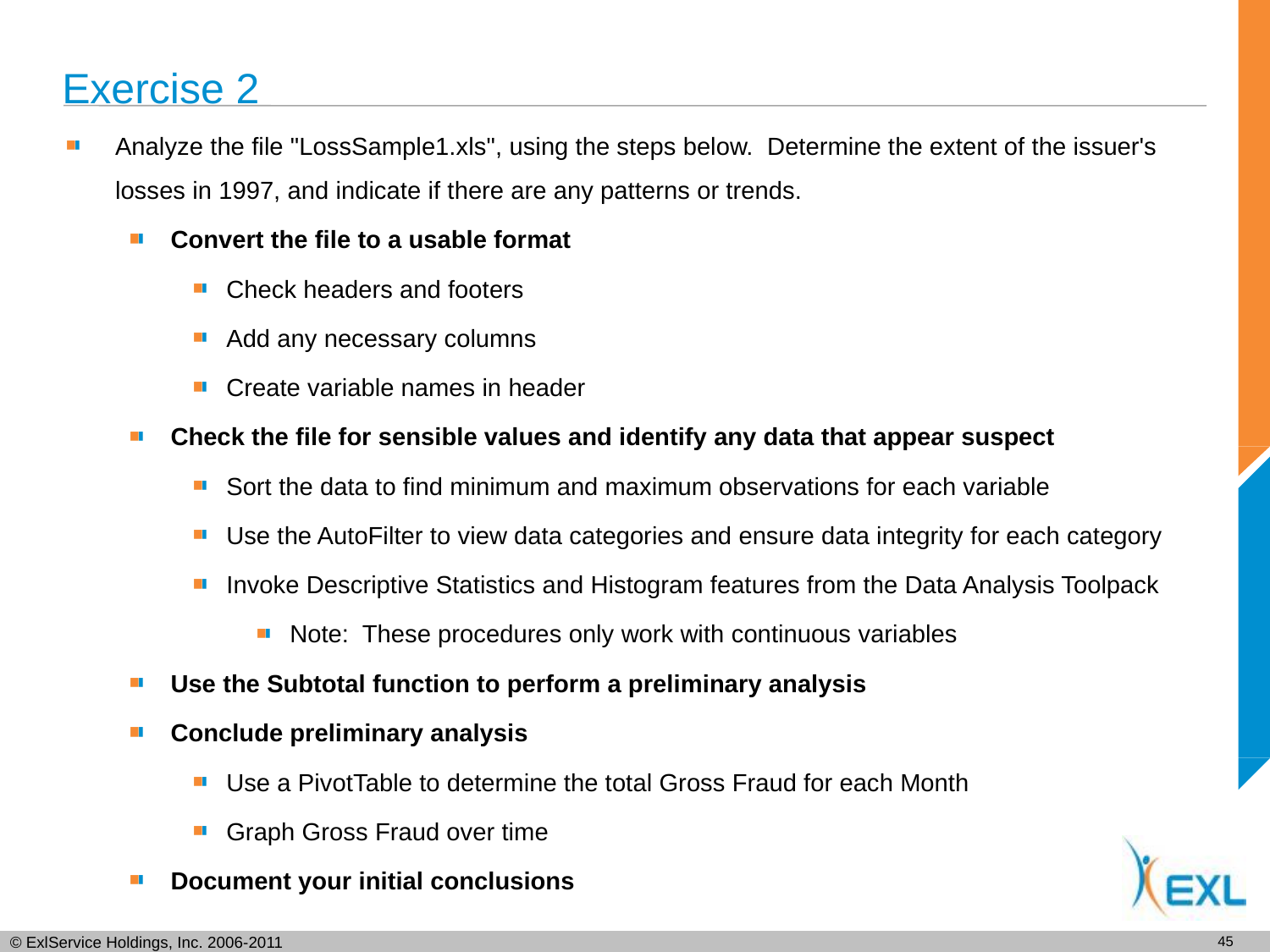

# Exercise 2
Analyze the file "LossSample1.xls", using the steps below.  Determine the extent of the issuer's losses in 1997, and indicate if there are any patterns or trends.
Convert the file to a usable format
Check headers and footers
Add any necessary columns
Create variable names in header
Check the file for sensible values and identify any data that appear suspect
Sort the data to find minimum and maximum observations for each variable
Use the AutoFilter to view data categories and ensure data integrity for each category
Invoke Descriptive Statistics and Histogram features from the Data Analysis Toolpack
Note:  These procedures only work with continuous variables
Use the Subtotal function to perform a preliminary analysis
Conclude preliminary analysis
Use a PivotTable to determine the total Gross Fraud for each Month
Graph Gross Fraud over time
Document your initial conclusions
45